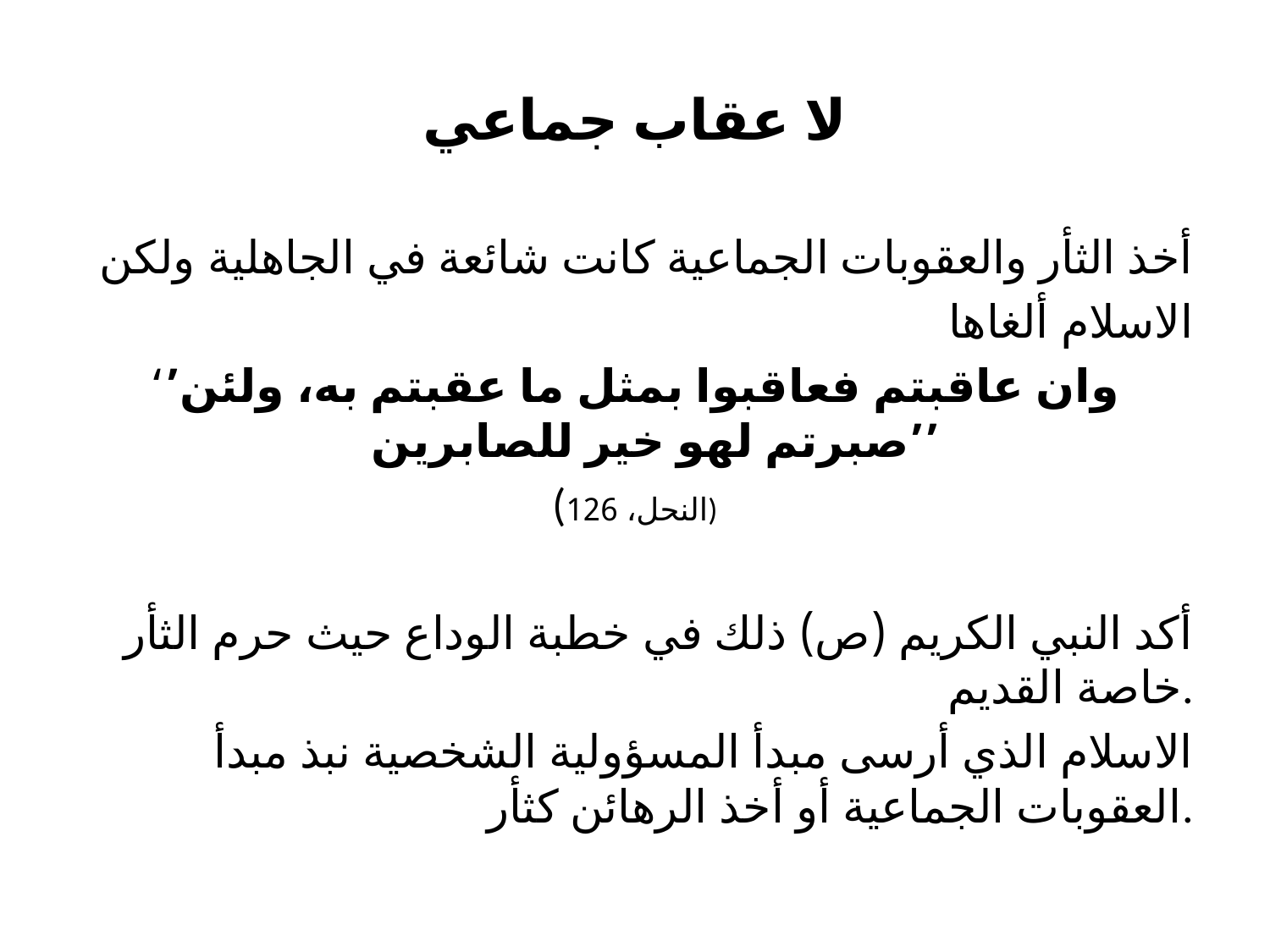

# لا عقاب جماعي
 أخذ الثأر والعقوبات الجماعية كانت شائعة في الجاهلية ولكن
الاسلام ألغاها
‘’وان عاقبتم فعاقبوا بمثل ما عقبتم به، ولئن صبرتم لهو خير للصابرين’’
(النحل، 126)

 أكد النبي الكريم (ص) ذلك في خطبة الوداع حيث حرم الثأر خاصة القديم.
الاسلام الذي أرسى مبدأ المسؤولية الشخصية نبذ مبدأ العقوبات الجماعية أو أخذ الرهائن كثأر.